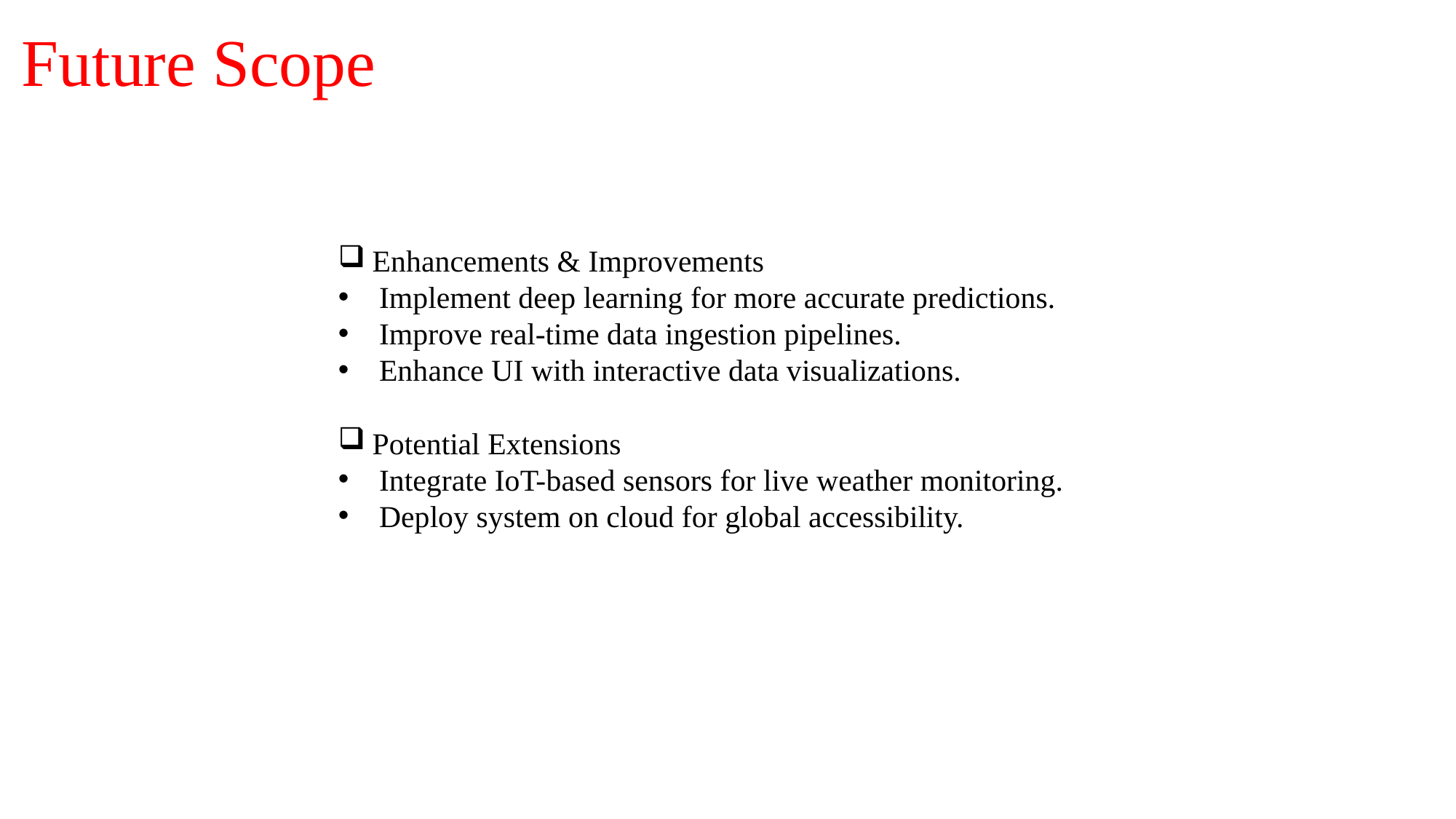

# Future Scope
Enhancements & Improvements
Implement deep learning for more accurate predictions.
Improve real-time data ingestion pipelines.
Enhance UI with interactive data visualizations.

Potential Extensions
Integrate IoT-based sensors for live weather monitoring.
Deploy system on cloud for global accessibility.